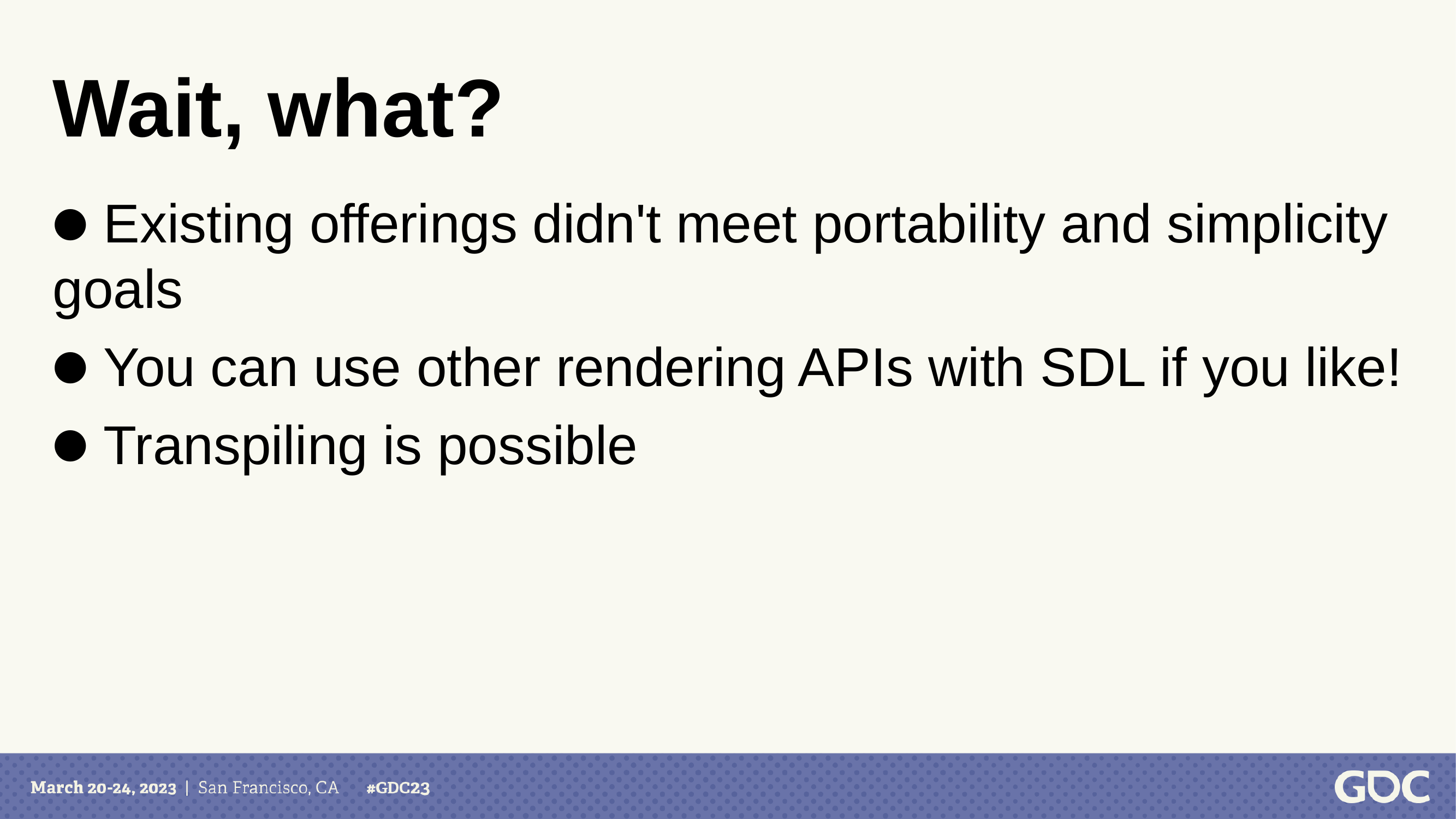

Wait, what?
 Existing offerings didn't meet portability and simplicity goals
 You can use other rendering APIs with SDL if you like!
 Transpiling is possible